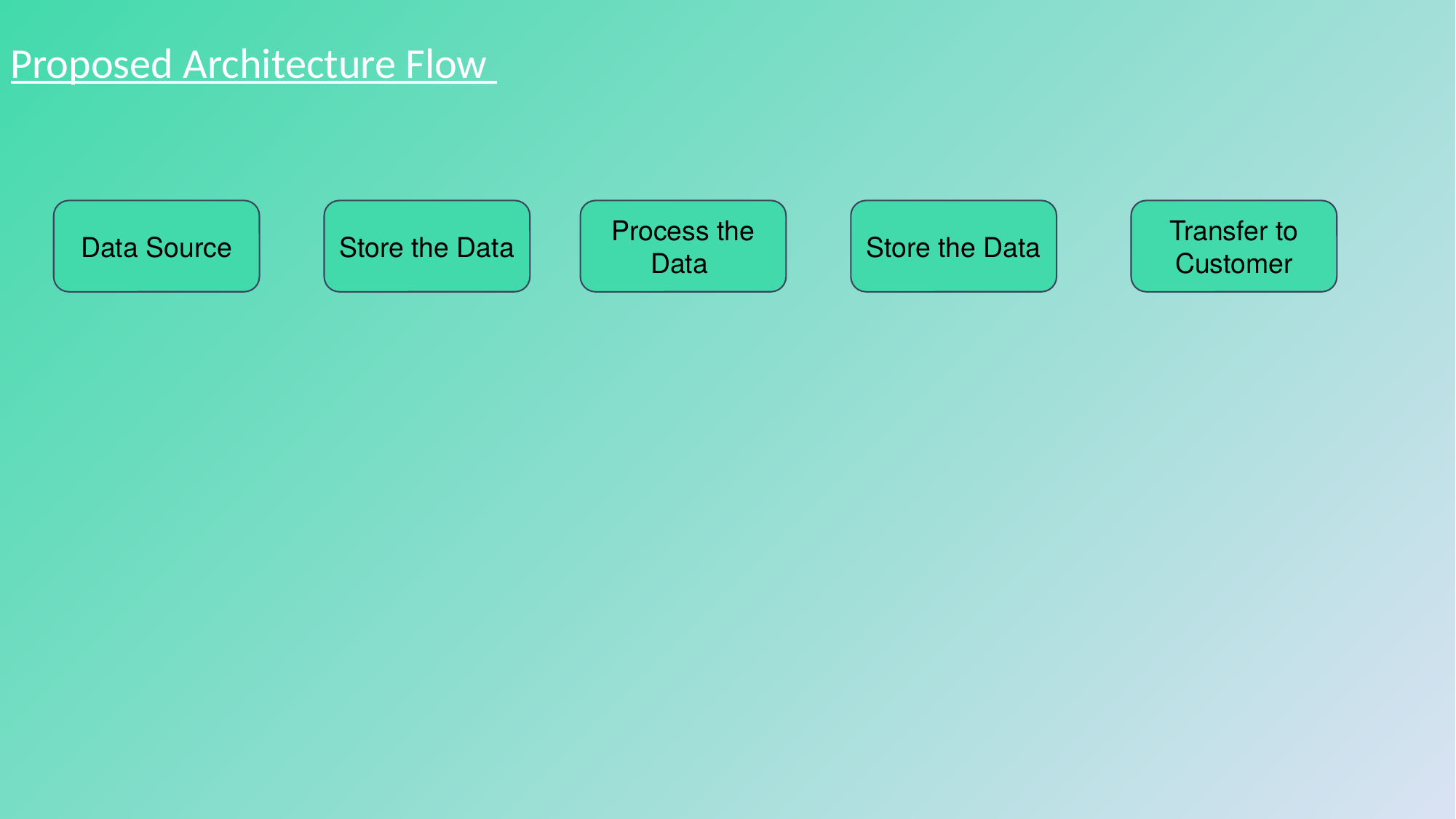

Proposed Architecture Flow
Process the Data
Store the Data
Transfer to Customer
Data Source
Store the Data